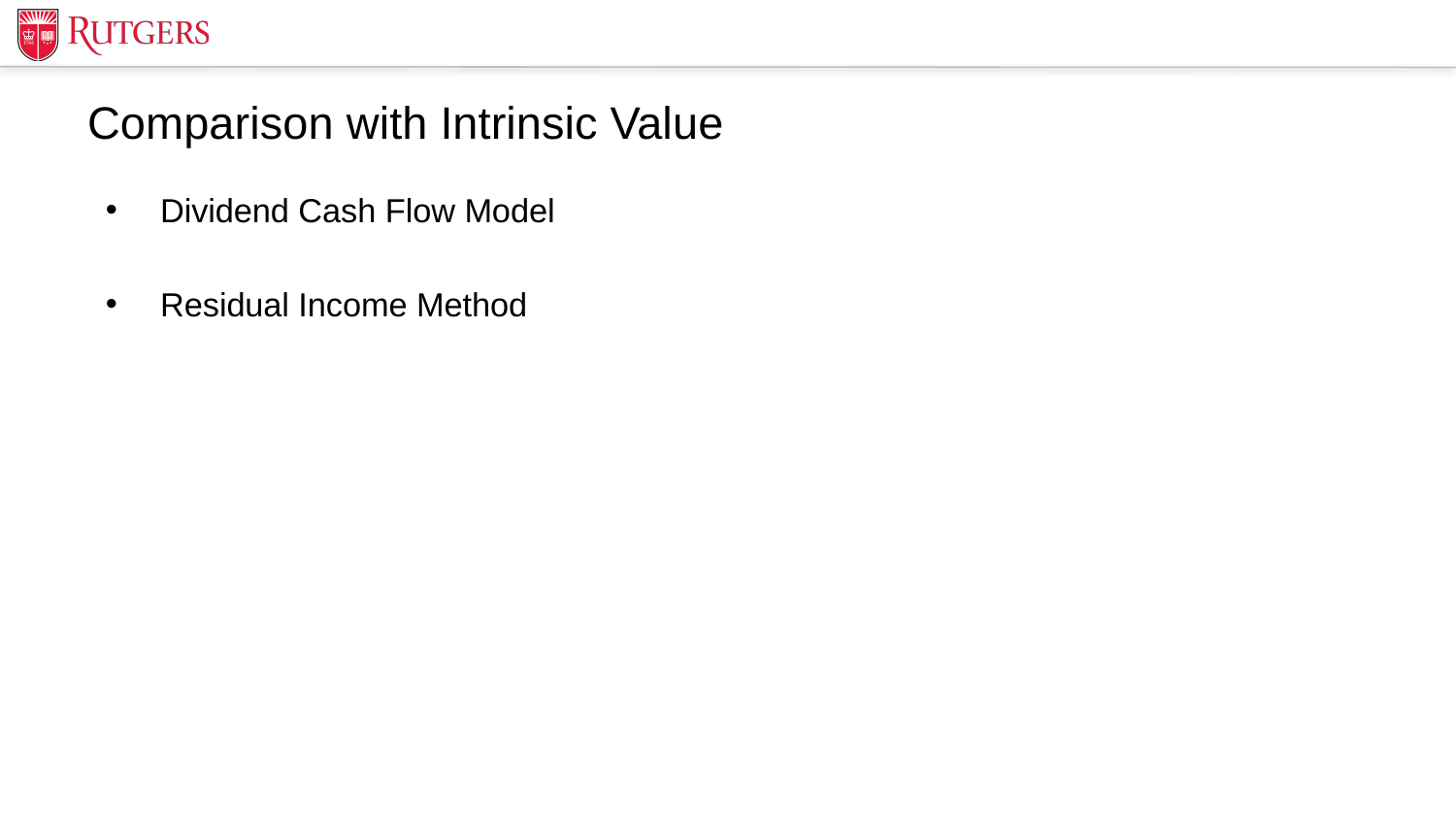

# Comparison with Intrinsic Value
Dividend Cash Flow Model

Residual Income Method